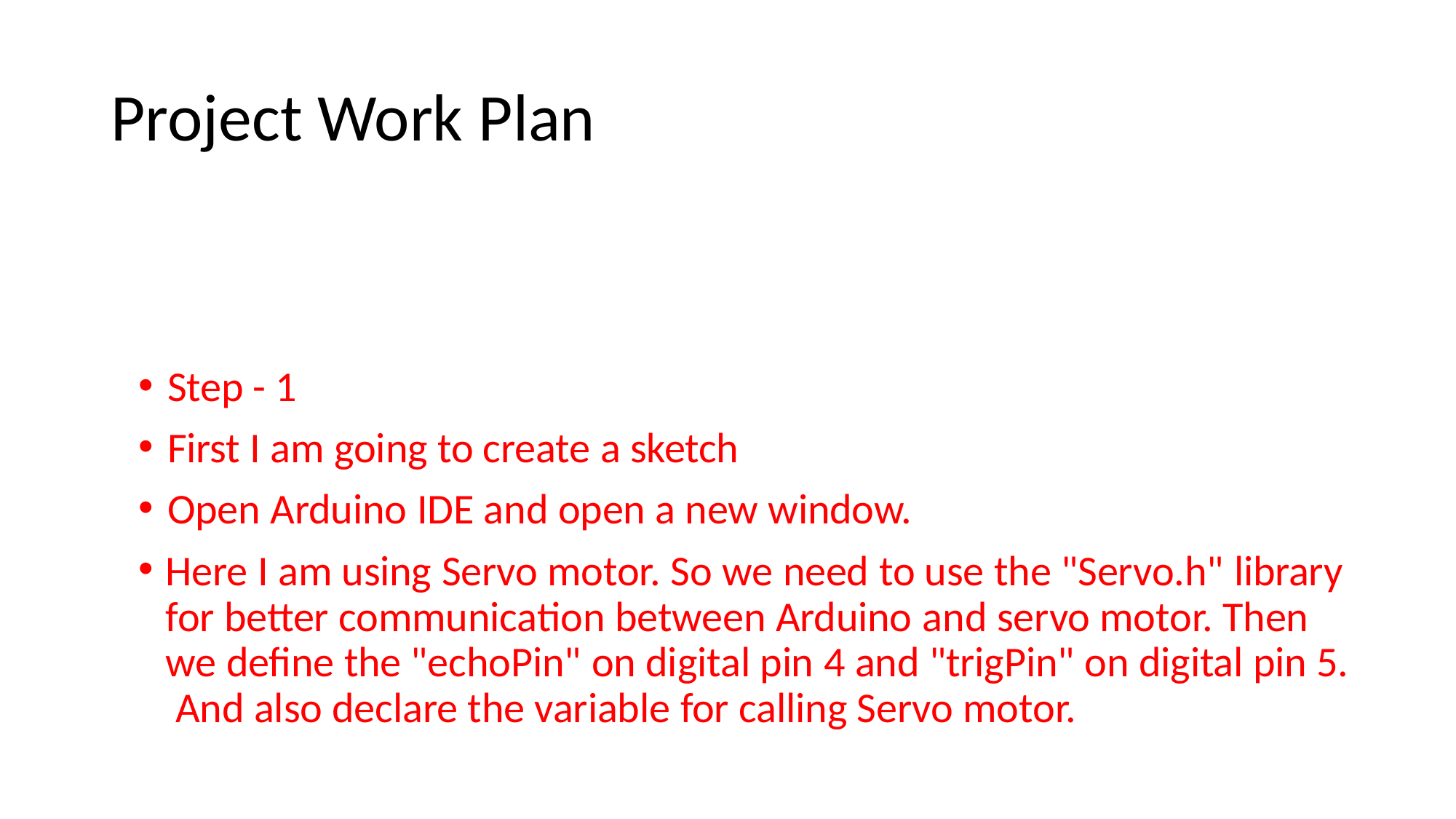

# Project Work Plan
Step - 1
First I am going to create a sketch
Open Arduino IDE and open a new window.
Here I am using Servo motor. So we need to use the "Servo.h" library  for better communication between Arduino and servo motor. Then  we define the "echoPin" on digital pin 4 and "trigPin" on digital pin 5.  And also declare the variable for calling Servo motor.